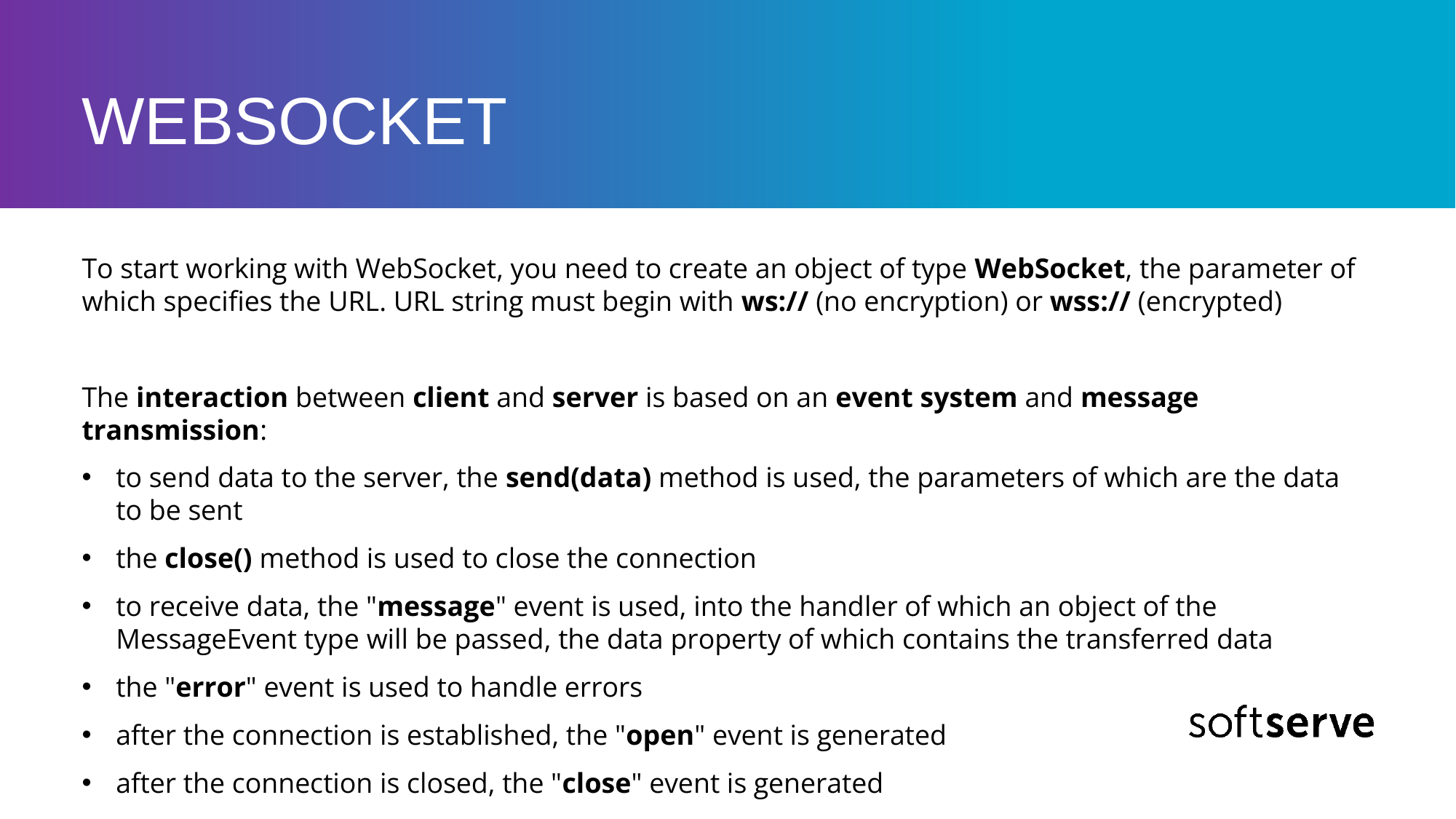

# WEBSOCKET
To start working with WebSocket, you need to create an object of type WebSocket, the parameter of which specifies the URL. URL string must begin with ws:// (no encryption) or wss:// (encrypted)

The interaction between client and server is based on an event system and message transmission:
to send data to the server, the send(data) method is used, the parameters of which are the data to be sent
the close() method is used to close the connection
to receive data, the "message" event is used, into the handler of which an object of the MessageEvent type will be passed, the data property of which contains the transferred data
the "error" event is used to handle errors
after the connection is established, the "open" event is generated
after the connection is closed, the "close" event is generated